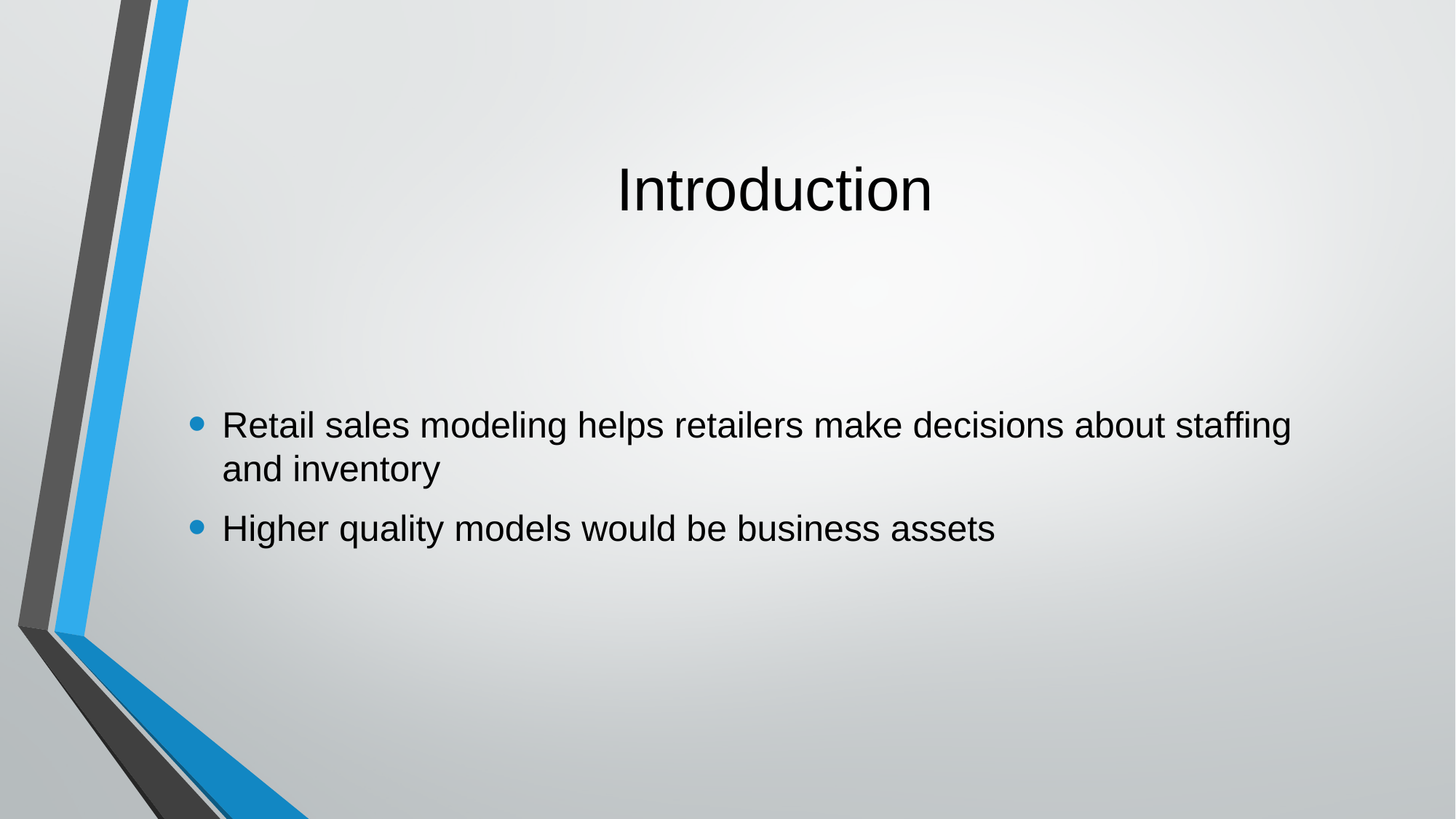

# Introduction
Retail sales modeling helps retailers make decisions about staffing and inventory
Higher quality models would be business assets